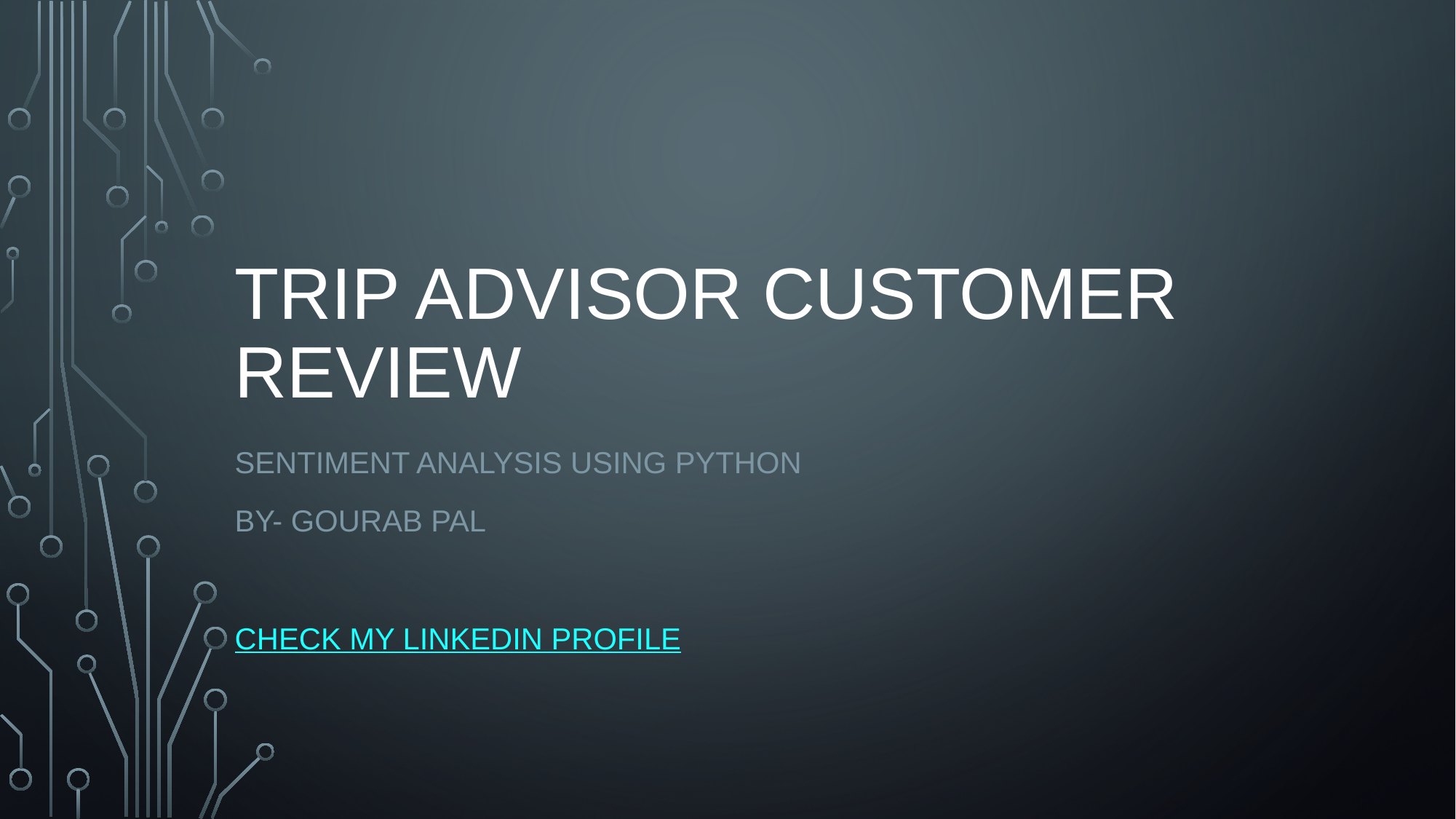

# Trip Advisor customer review
Sentiment analysis using python
By- Gourab pal

Check my LinkedIn profile